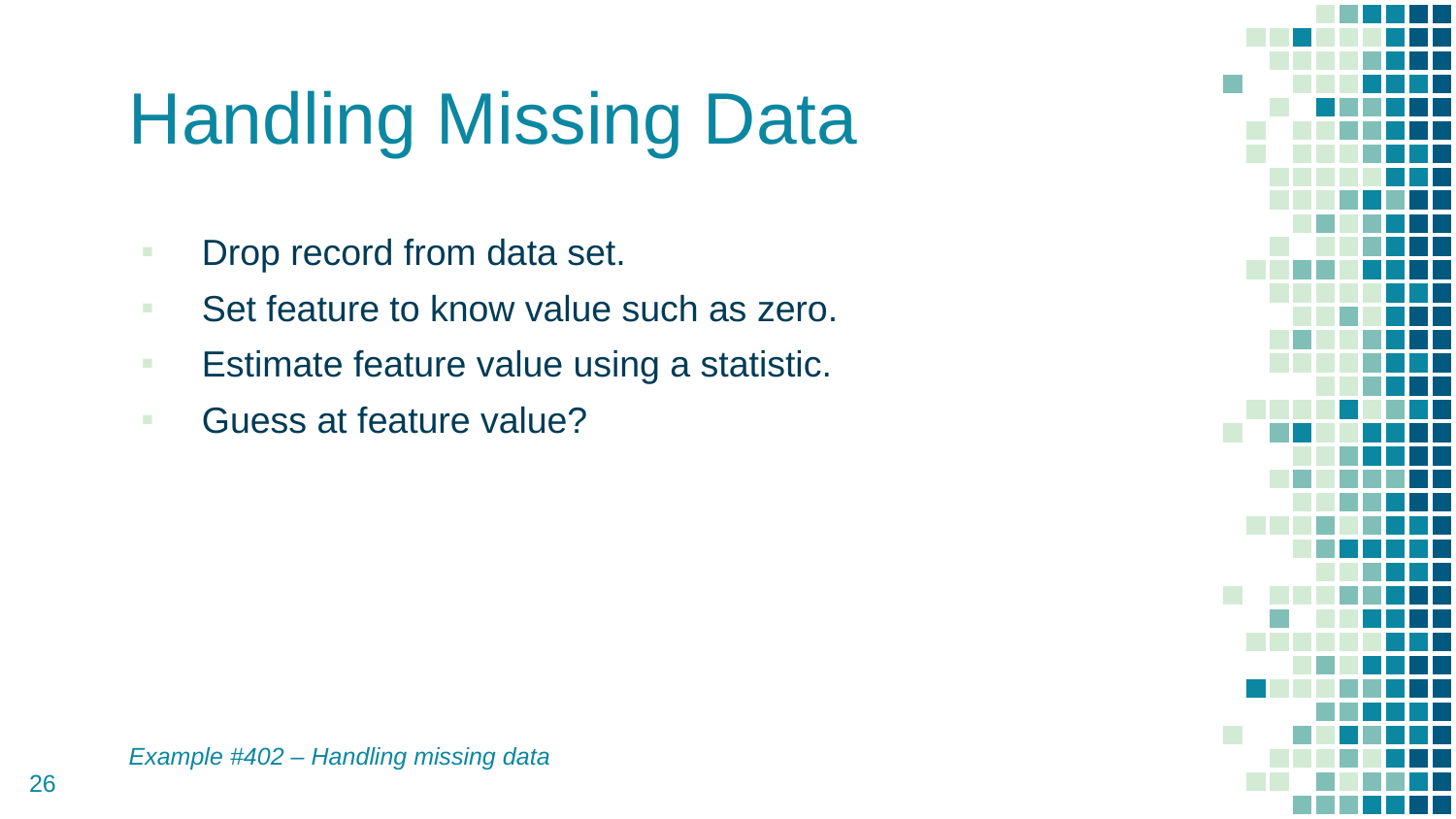

# Handling Missing Data

Drop record from data set.
Set feature to know value such as zero.
Estimate feature value using a statistic.
Guess at feature value?

Example #402 – Handling missing data

26